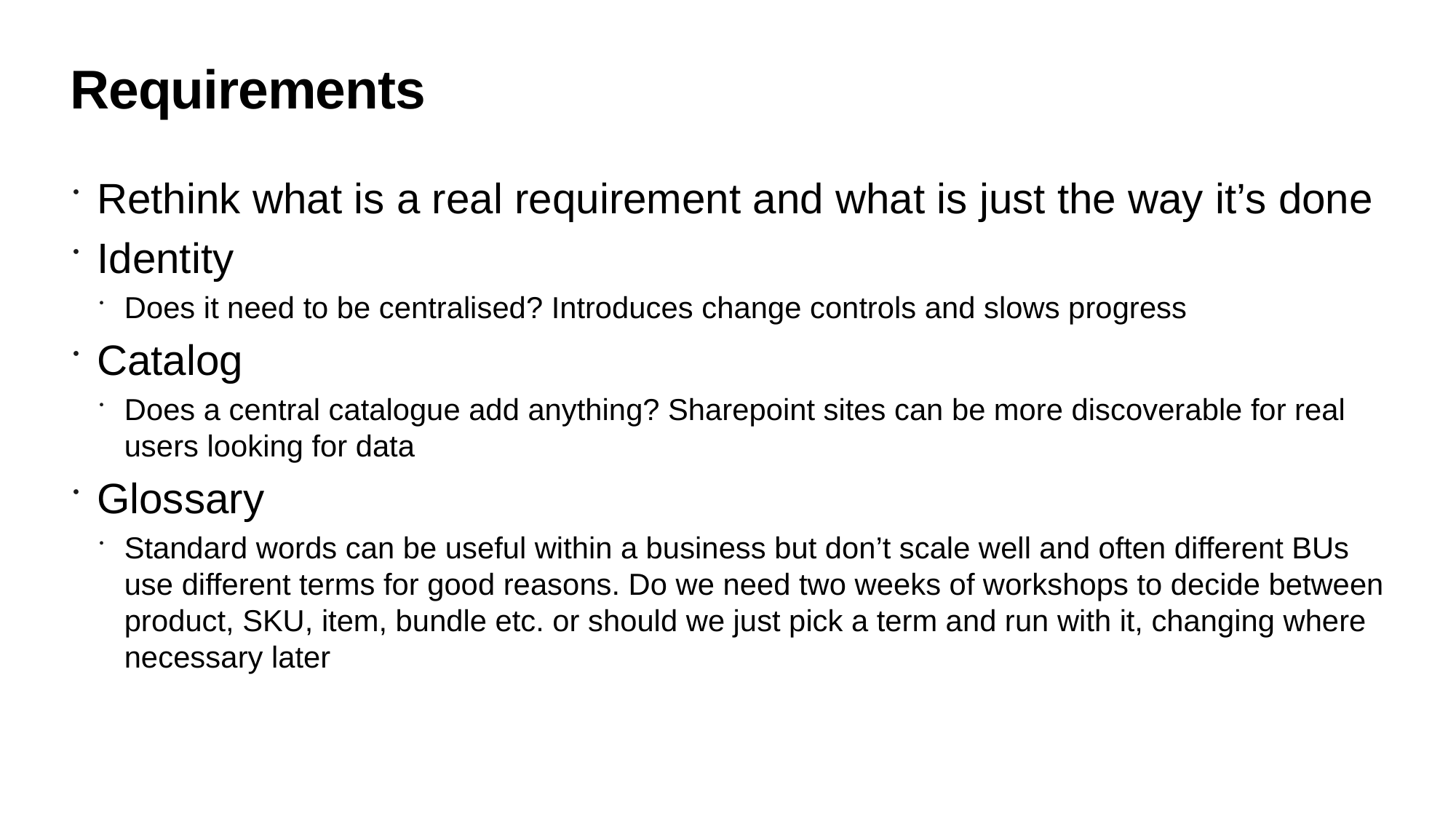

# Requirements
Rethink what is a real requirement and what is just the way it’s done
Identity
Does it need to be centralised? Introduces change controls and slows progress
Catalog
Does a central catalogue add anything? Sharepoint sites can be more discoverable for real users looking for data
Glossary
Standard words can be useful within a business but don’t scale well and often different BUs use different terms for good reasons. Do we need two weeks of workshops to decide between product, SKU, item, bundle etc. or should we just pick a term and run with it, changing where necessary later